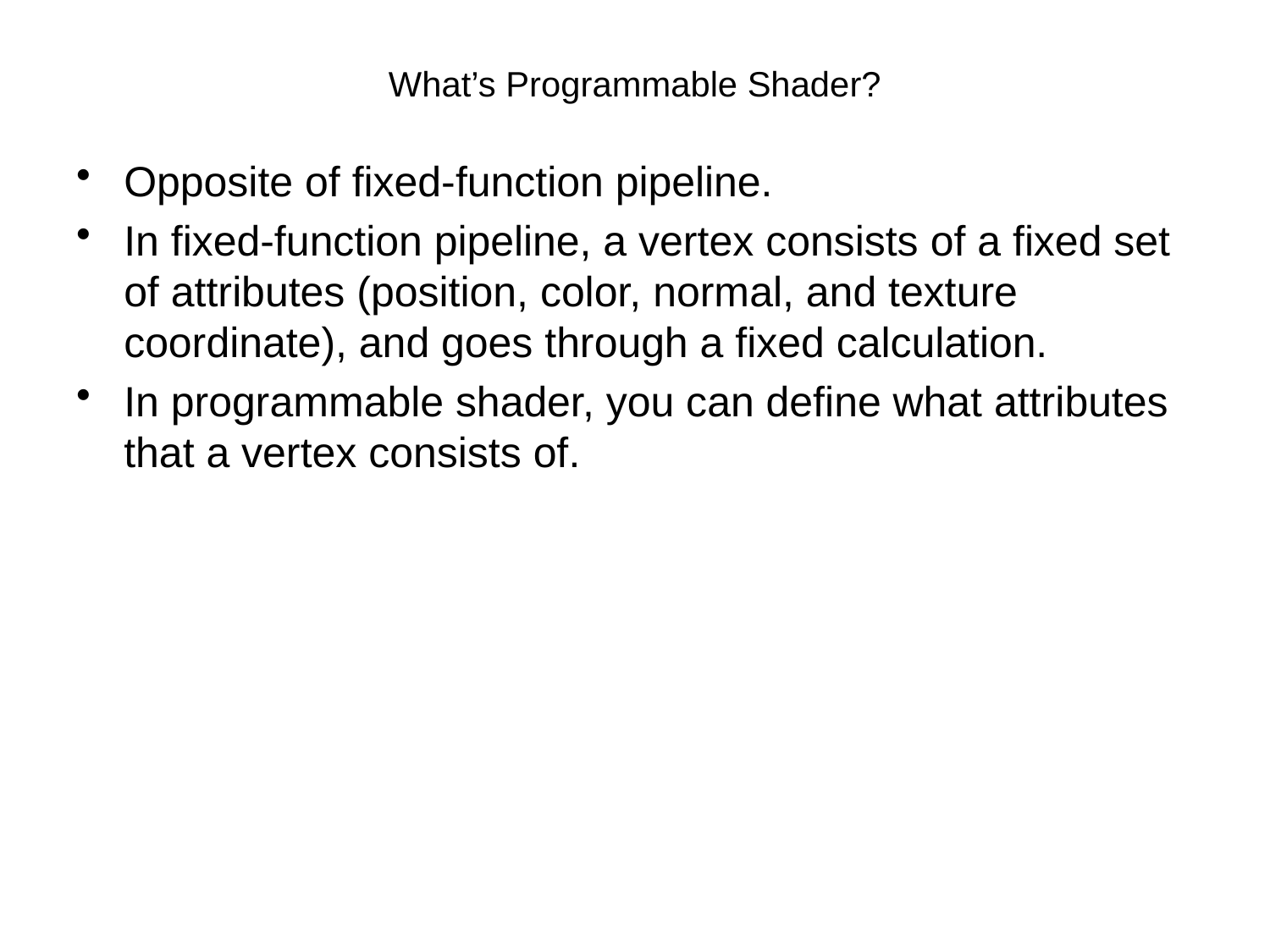

# What’s Programmable Shader?
Opposite of fixed-function pipeline.
In fixed-function pipeline, a vertex consists of a fixed set of attributes (position, color, normal, and texture coordinate), and goes through a fixed calculation.
In programmable shader, you can define what attributes that a vertex consists of.